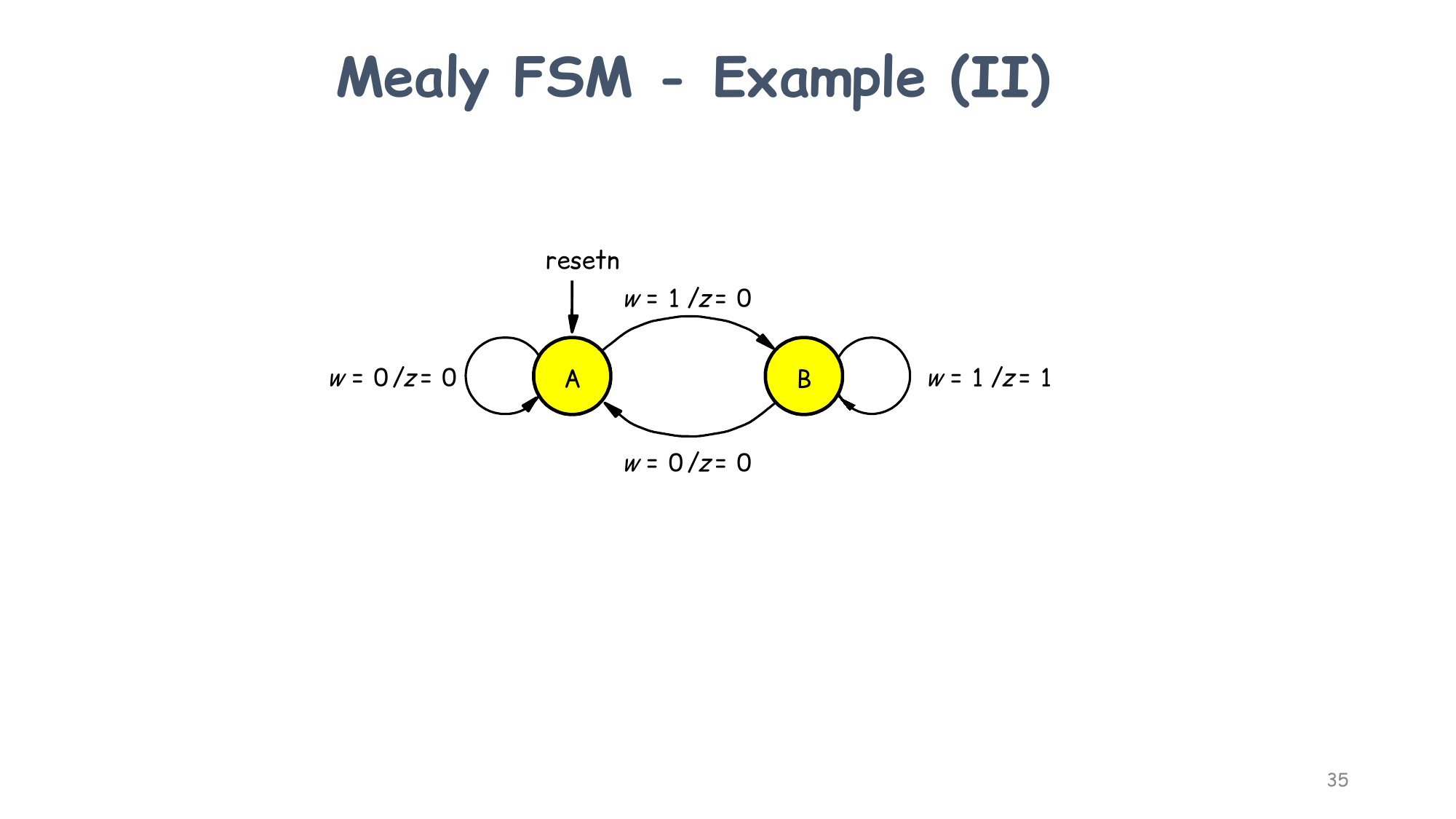

Mealy FSM - Example (II)
resetn

/
w
=
1
z
=
0

/
/
w
=
0
z
=
0
w
=
1
z
=
1
A
B

/
w
=
0
z
=
0
35